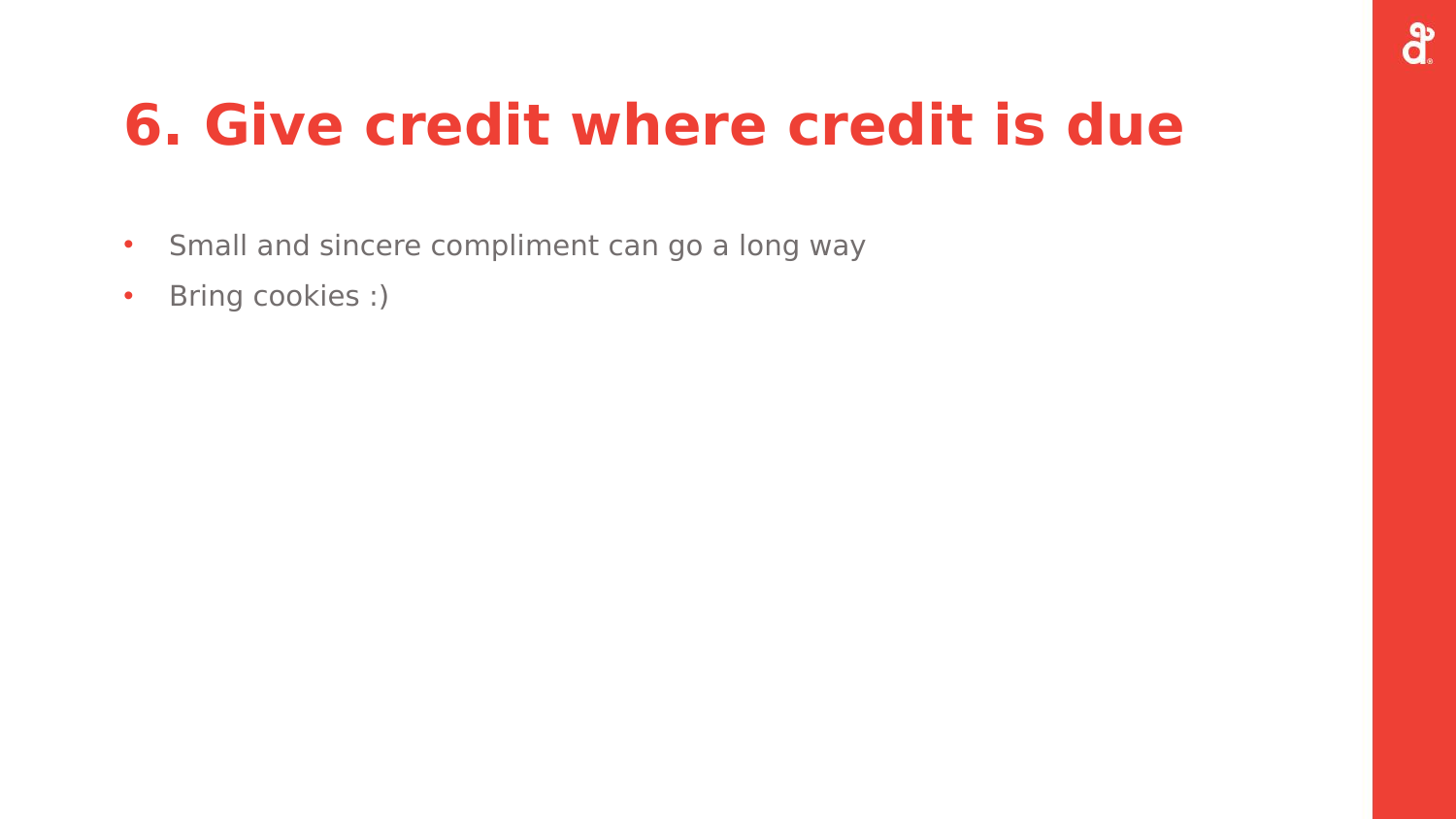

# 6. Give credit where credit is due
Small and sincere compliment can go a long way
Bring cookies :)